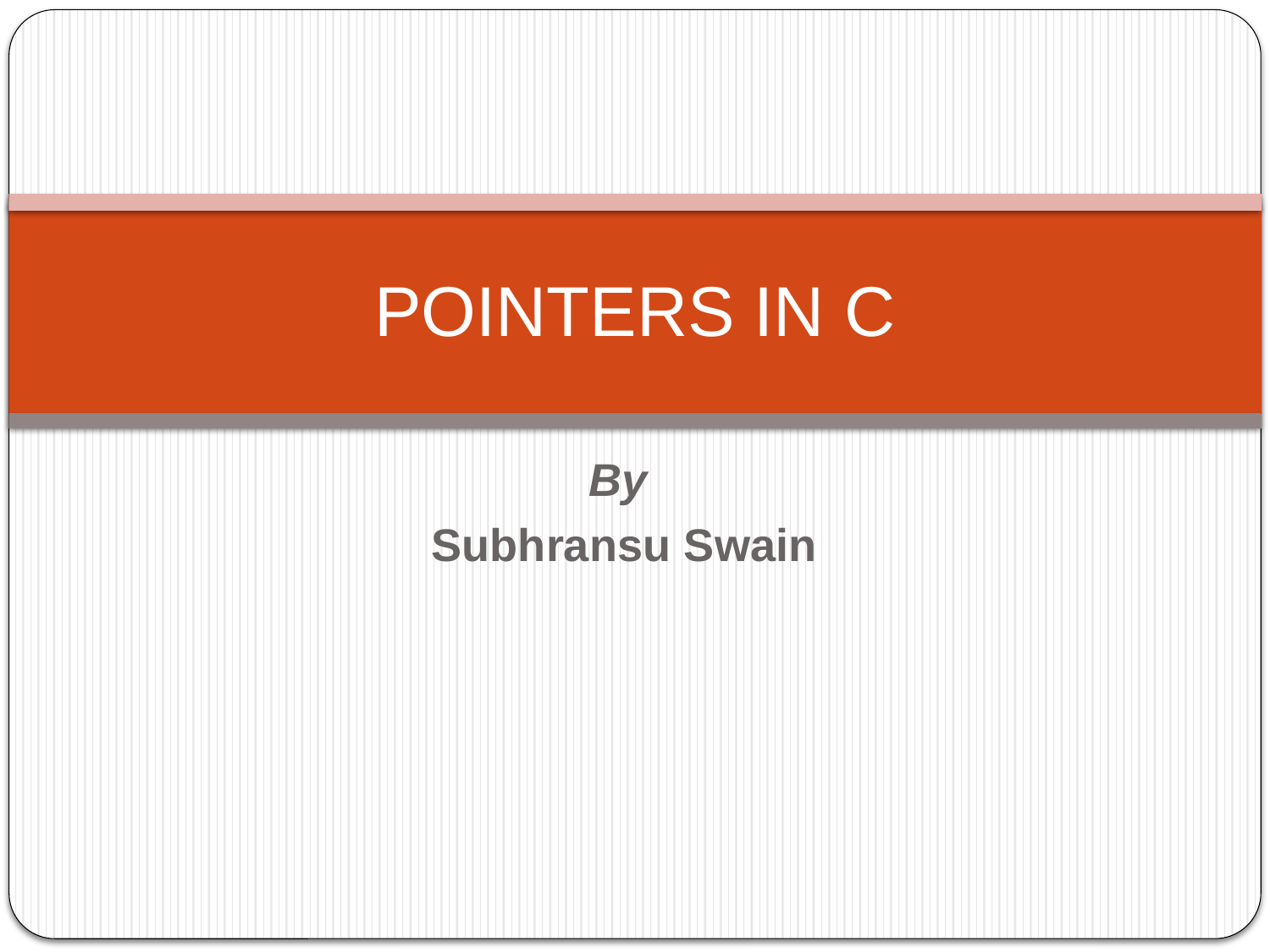

# POINTERS IN C
By
Subhransu Swain